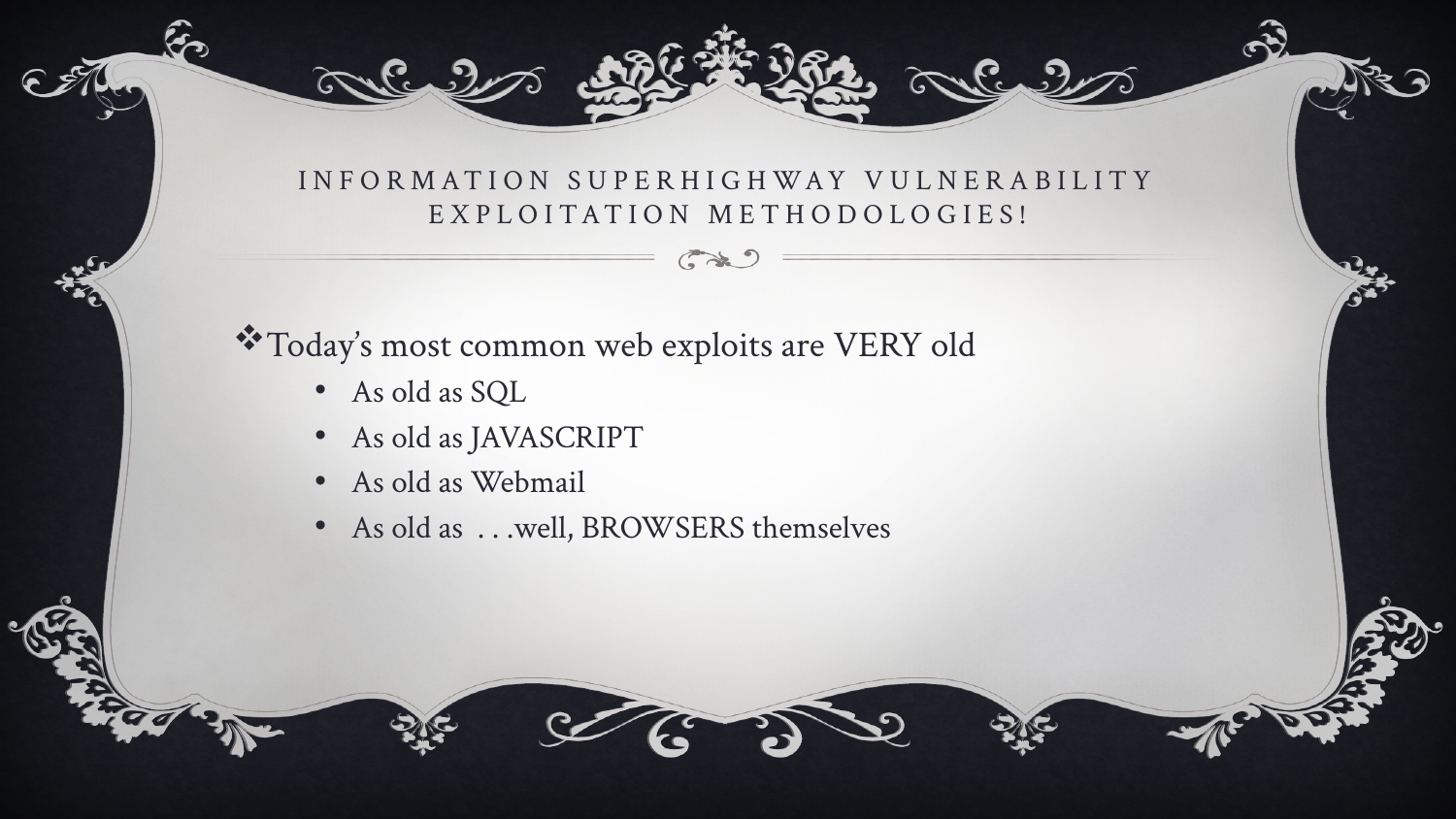

# Information superhighway vulnerability exploitation methodologies!
Today’s most common web exploits are VERY old
As old as SQL
As old as JAVASCRIPT
As old as Webmail
As old as  . . .well, BROWSERS themselves